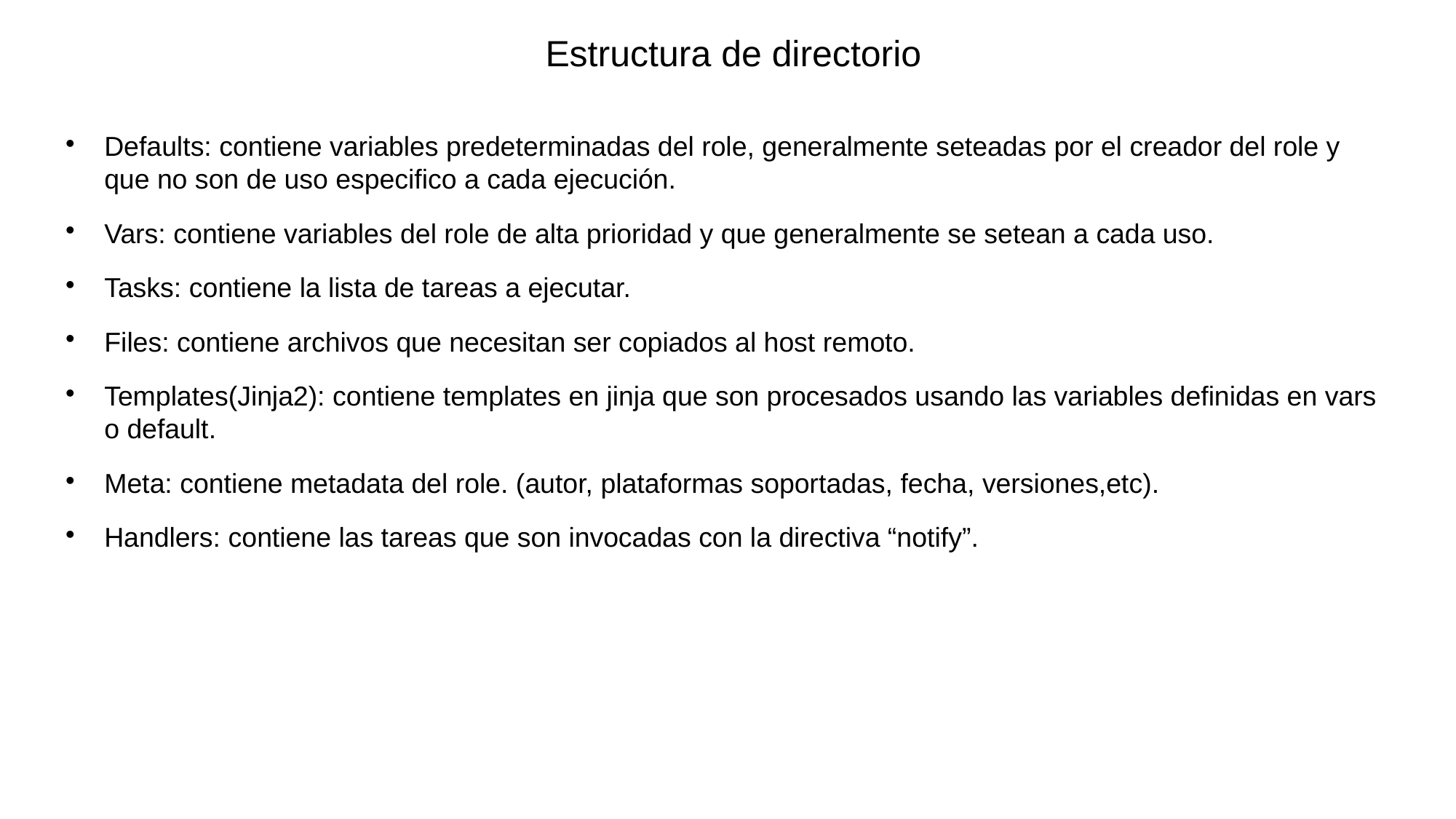

Estructura de directorio
Defaults: contiene variables predeterminadas del role, generalmente seteadas por el creador del role y que no son de uso especifico a cada ejecución.
Vars: contiene variables del role de alta prioridad y que generalmente se setean a cada uso.
Tasks: contiene la lista de tareas a ejecutar.
Files: contiene archivos que necesitan ser copiados al host remoto.
Templates(Jinja2): contiene templates en jinja que son procesados usando las variables definidas en vars o default.
Meta: contiene metadata del role. (autor, plataformas soportadas, fecha, versiones,etc).
Handlers: contiene las tareas que son invocadas con la directiva “notify”.